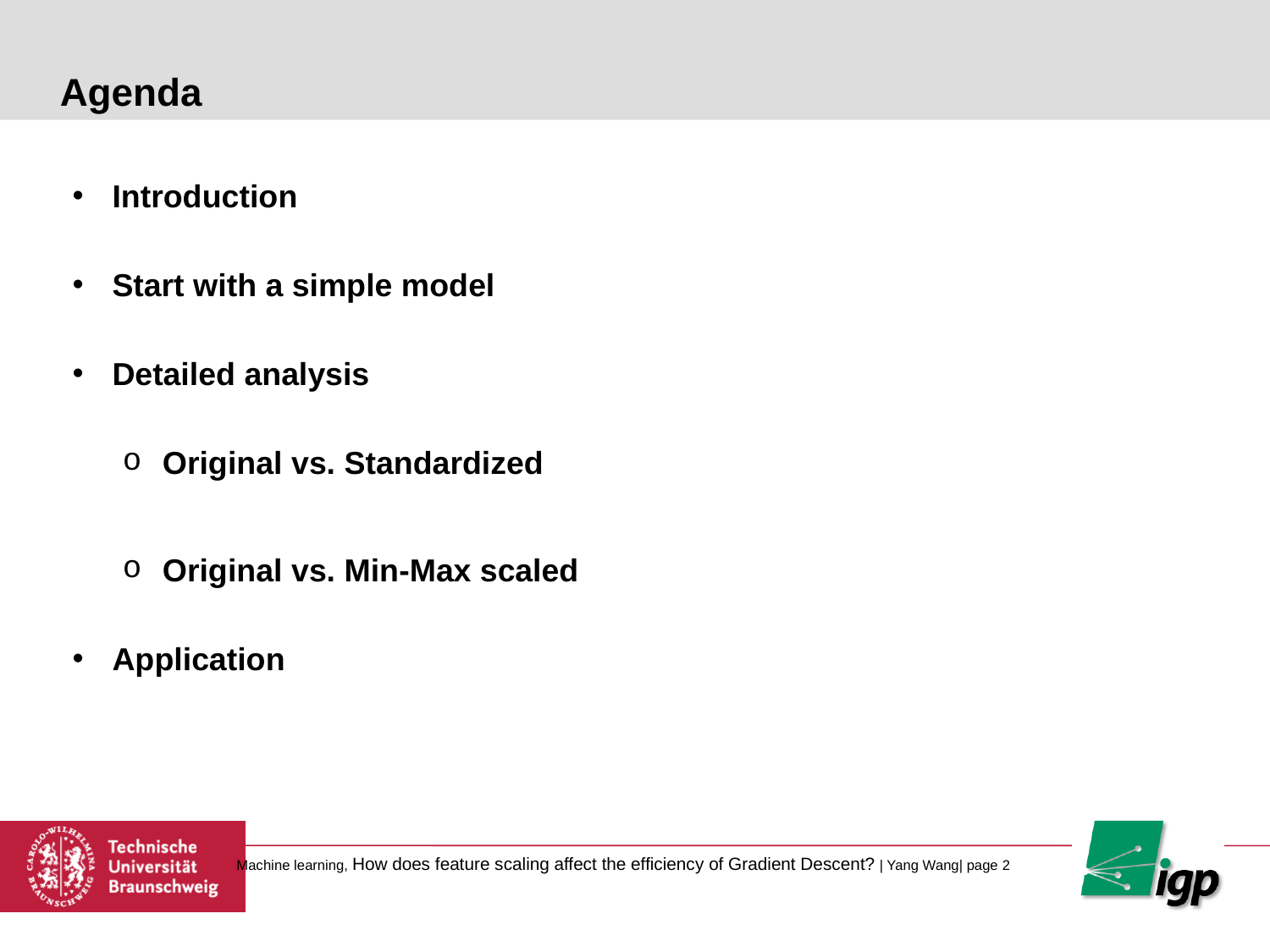

# Agenda
Introduction

Start with a simple model

Detailed analysis

Original vs. Standardized

Original vs. Min-Max scaled

Application